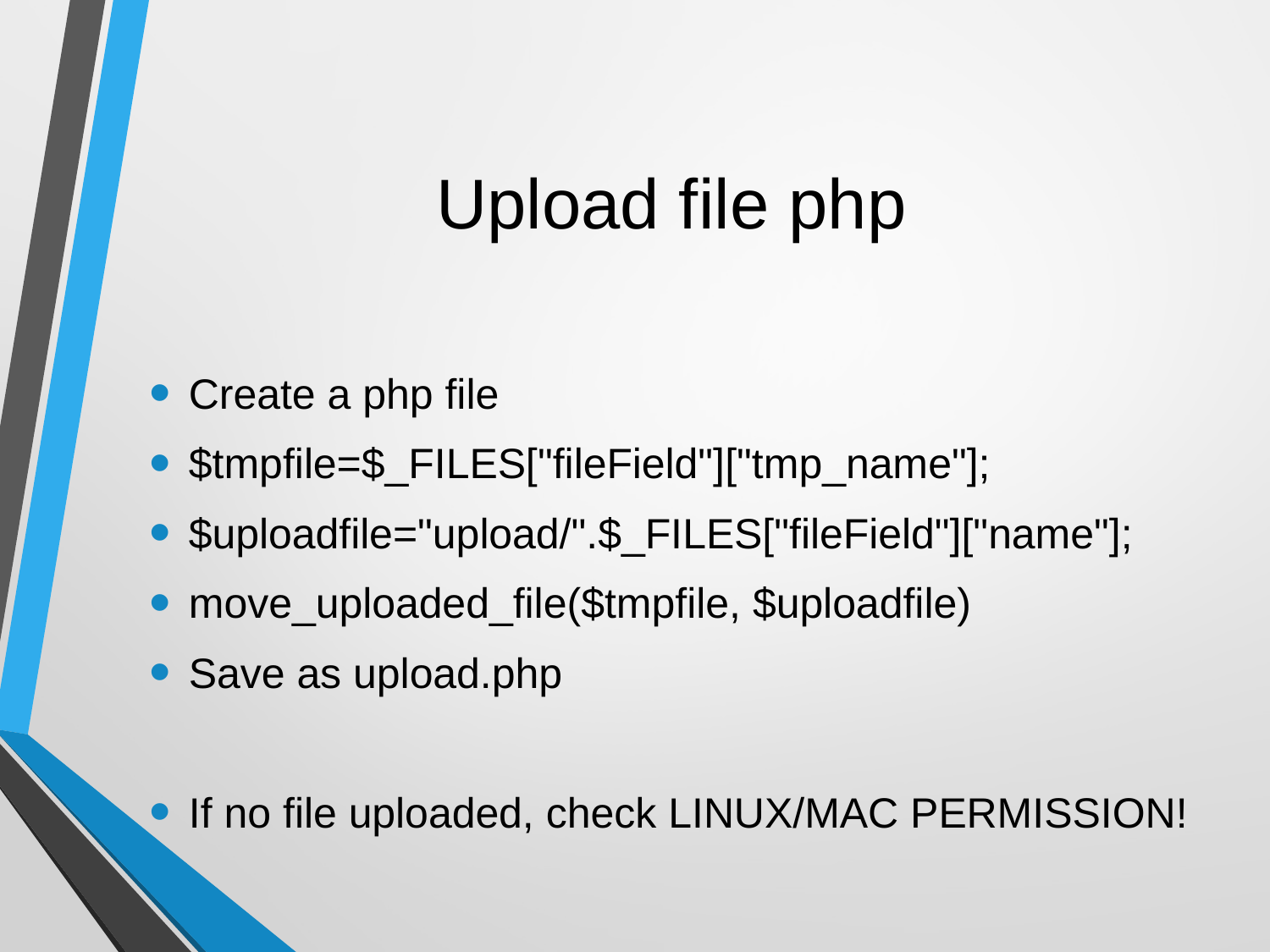

# Upload file php
Create a php file
$tmpfile=$_FILES["fileField"]["tmp_name"];
$uploadfile="upload/".$_FILES["fileField"]["name"];
move_uploaded_file($tmpfile, $uploadfile)
Save as upload.php

If no file uploaded, check LINUX/MAC PERMISSION!